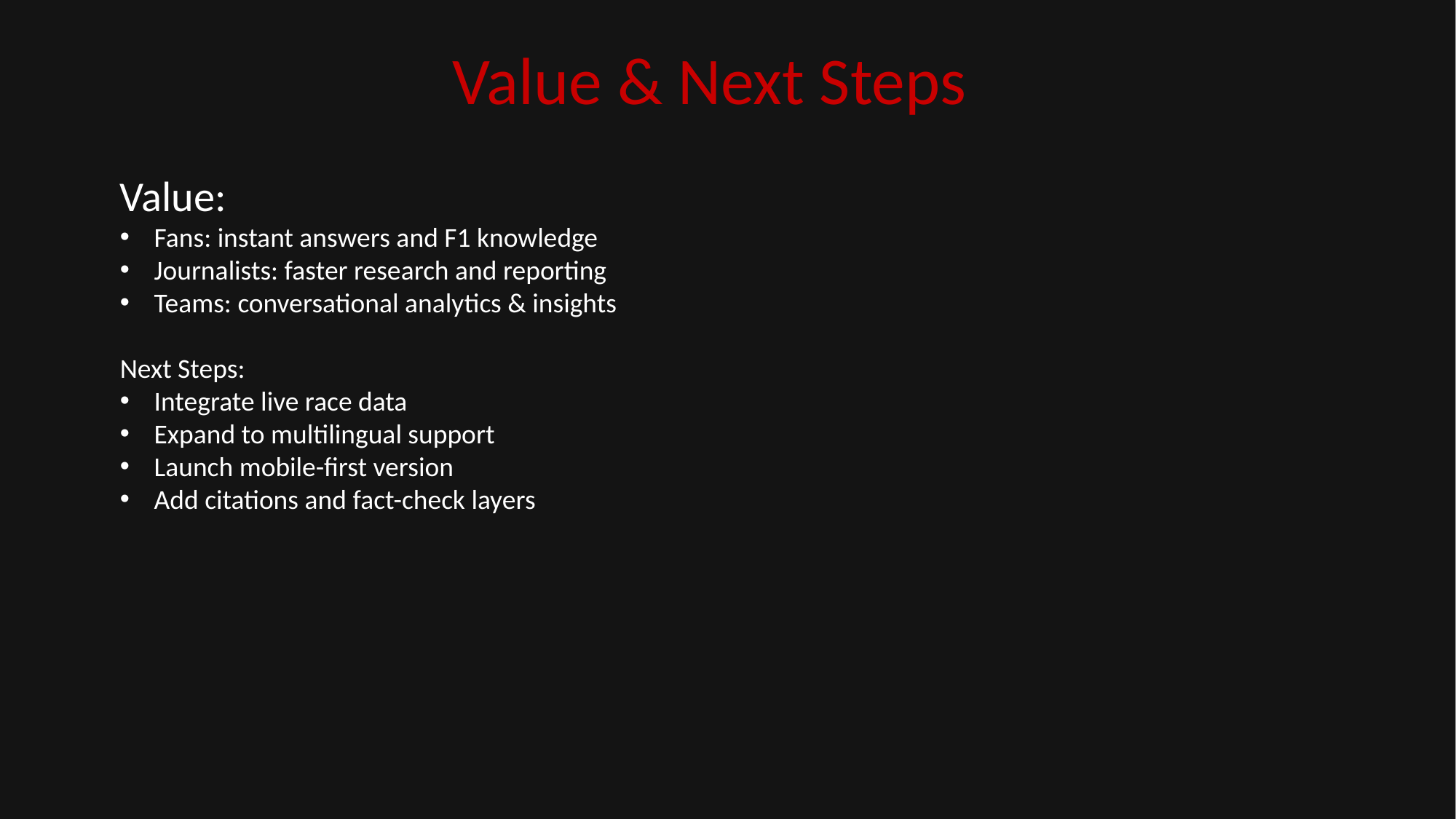

Value & Next Steps
Value:
Fans: instant answers and F1 knowledge
Journalists: faster research and reporting
Teams: conversational analytics & insights

Next Steps:
Integrate live race data
Expand to multilingual support
Launch mobile-first version
Add citations and fact-check layers